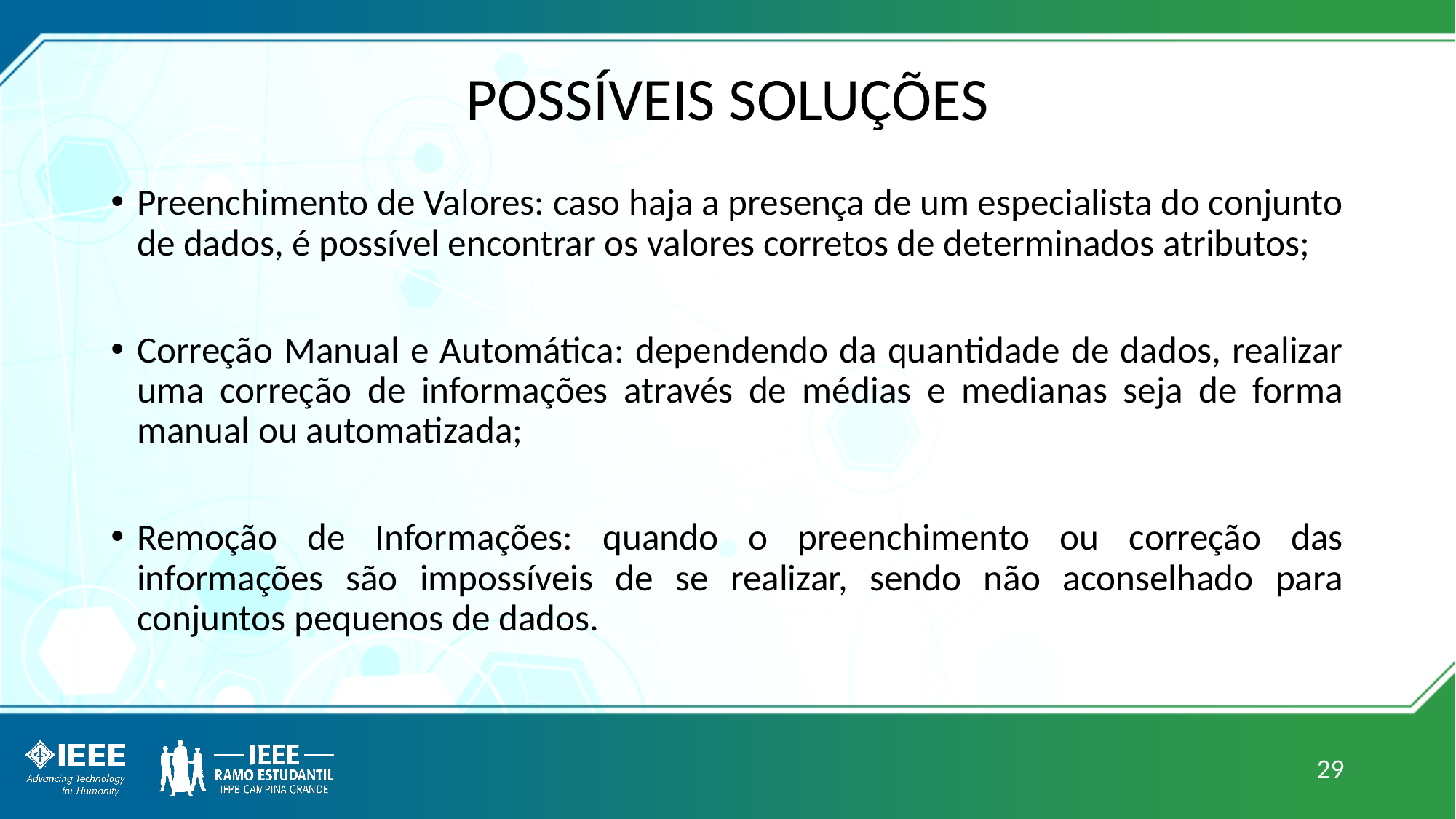

# POSSÍVEIS SOLUÇÕES
Preenchimento de Valores: caso haja a presença de um especialista do conjunto de dados, é possível encontrar os valores corretos de determinados atributos;

Correção Manual e Automática: dependendo da quantidade de dados, realizar uma correção de informações através de médias e medianas seja de forma manual ou automatizada;

Remoção de Informações: quando o preenchimento ou correção das informações são impossíveis de se realizar, sendo não aconselhado para conjuntos pequenos de dados.
29